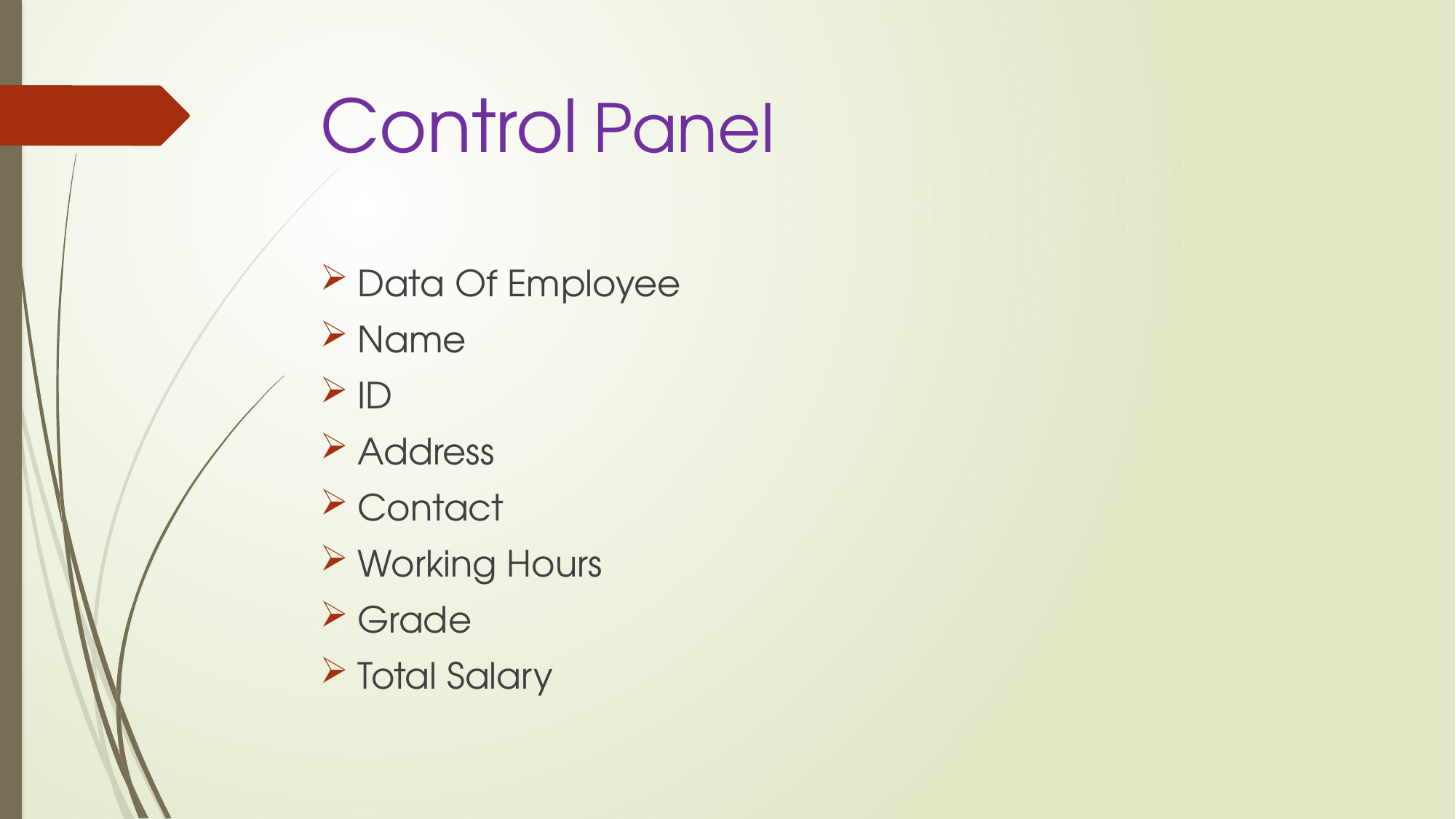

# Control Panel
Data Of Employee
Name
ID
Address
Contact
Working Hours
Grade
Total Salary